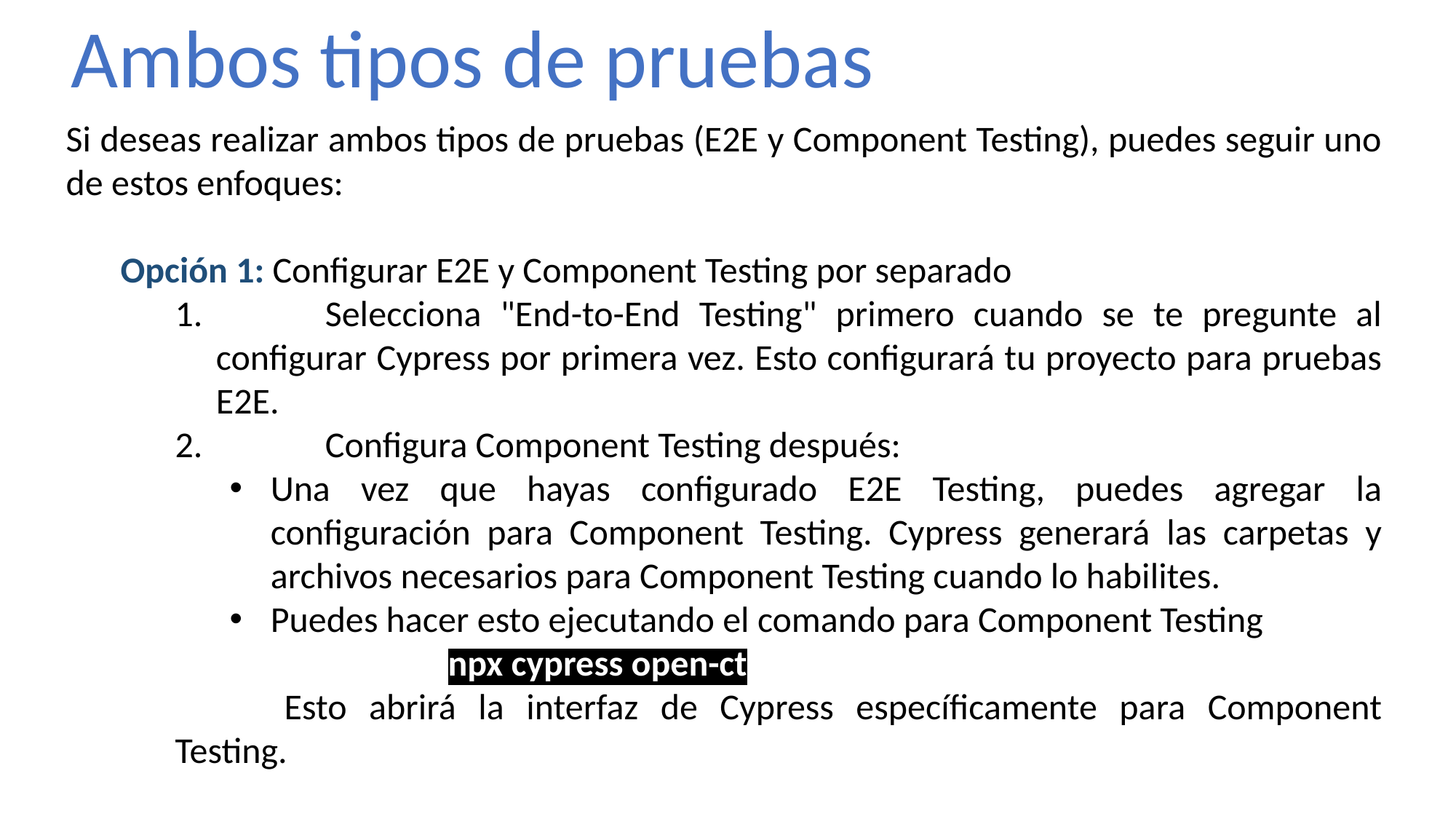

Ambos tipos de pruebas
Si deseas realizar ambos tipos de pruebas (E2E y Component Testing), puedes seguir uno de estos enfoques:

Opción 1: Configurar E2E y Component Testing por separado
	Selecciona "End-to-End Testing" primero cuando se te pregunte al configurar Cypress por primera vez. Esto configurará tu proyecto para pruebas E2E.
	Configura Component Testing después:
Una vez que hayas configurado E2E Testing, puedes agregar la configuración para Component Testing. Cypress generará las carpetas y archivos necesarios para Component Testing cuando lo habilites.
Puedes hacer esto ejecutando el comando para Component Testing
		npx cypress open-ct
	Esto abrirá la interfaz de Cypress específicamente para Component Testing.